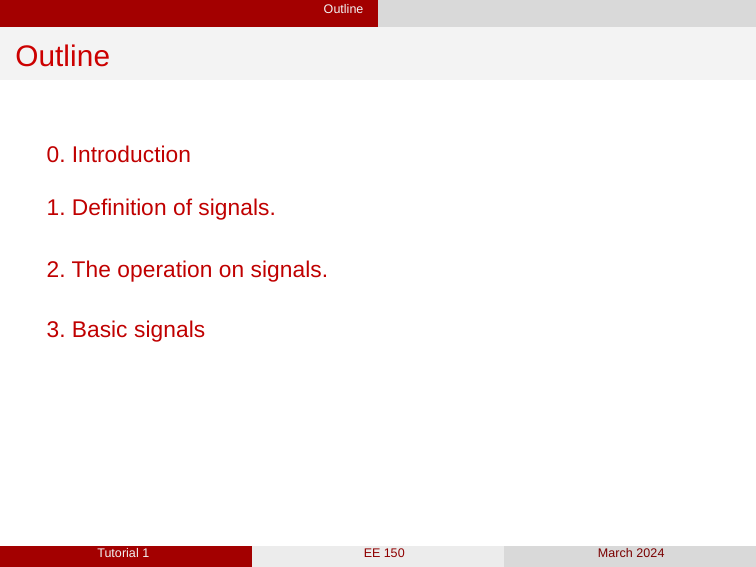

Outline

Outline

0. Introduction
1. Definition of signals.
2. The operation on signals.
3. Basic signals

Tutorial 1
EE 150
March 2024